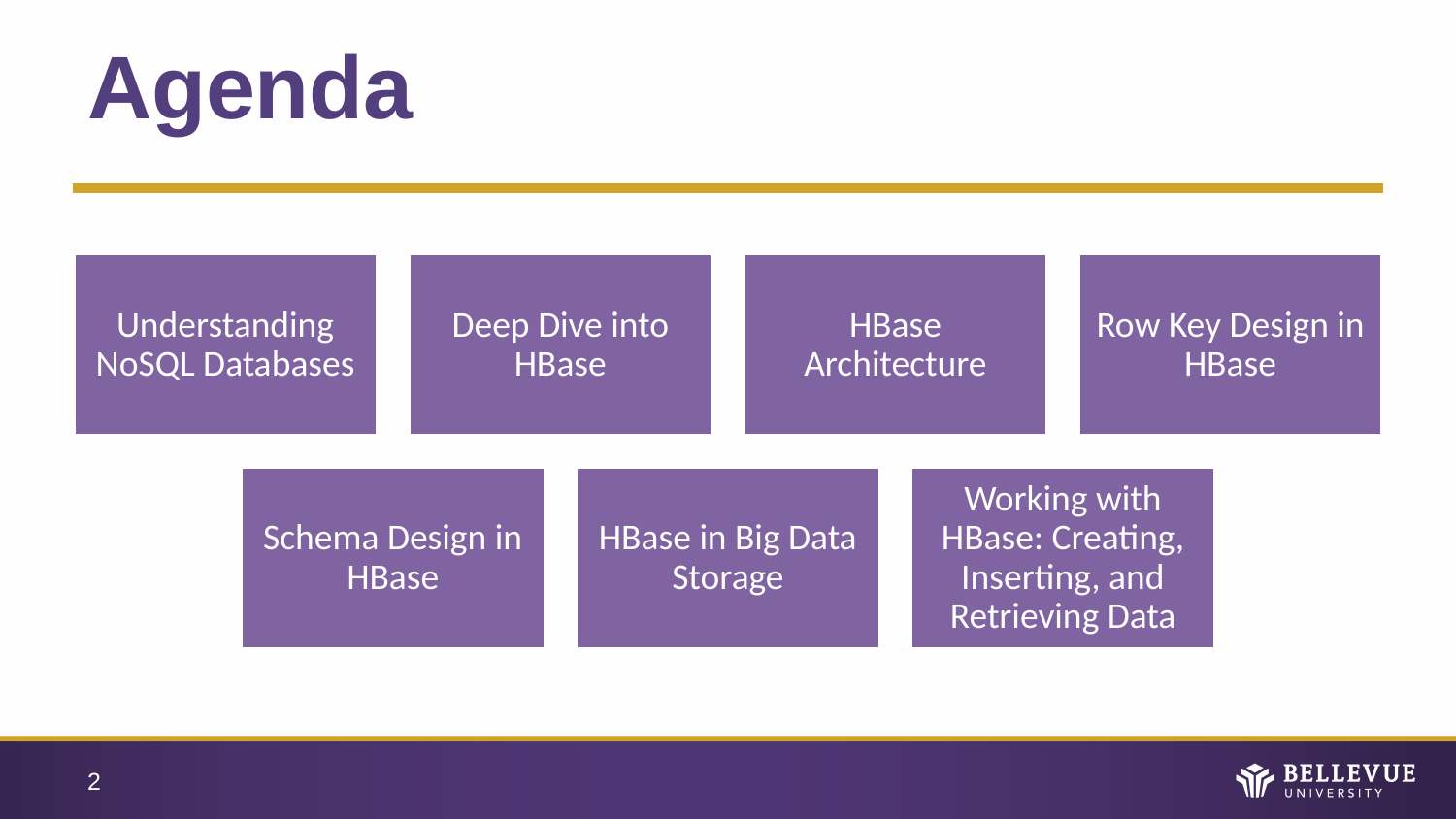

# Agenda

Understanding NoSQL Databases
Deep Dive into HBase
HBase Architecture
Row Key Design in HBase
Schema Design in HBase
HBase in Big Data Storage
Working with HBase: Creating, Inserting, and Retrieving Data